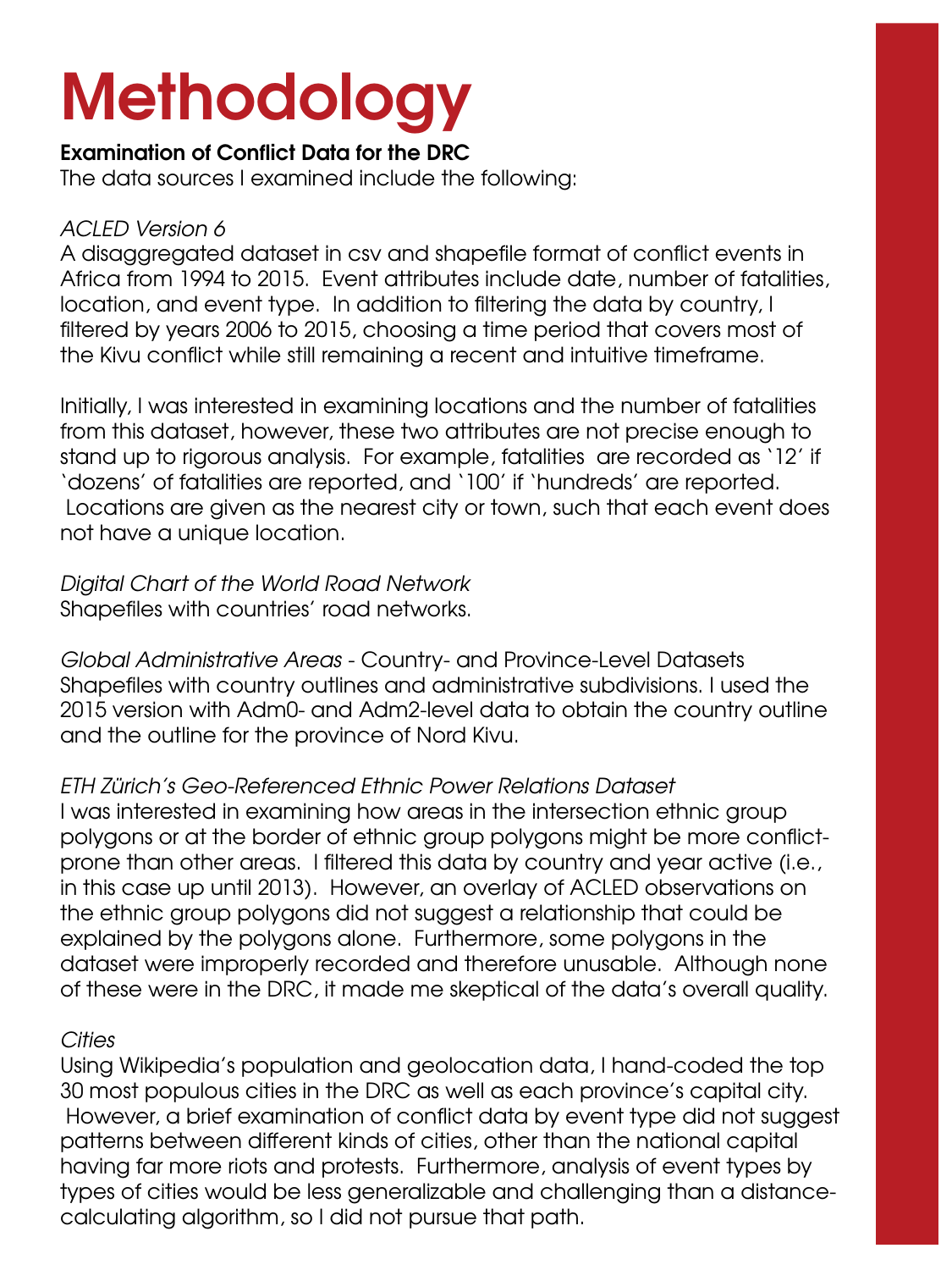

# Methodology
Examination of Conflict Data for the DRC
The data sources I examined include the following:

ACLED Version 6
A disaggregated dataset in csv and shapefile format of conflict events in Africa from 1994 to 2015.  Event attributes include date, number of fatalities, location, and event type.  In addition to filtering the data by country, I filtered by years 2006 to 2015, choosing a time period that covers most of the Kivu conflict while still remaining a recent and intuitive timeframe.

Initially, I was interested in examining locations and the number of fatalities from this dataset, however, these two attributes are not precise enough to stand up to rigorous analysis.  For example, fatalities  are recorded as ‘12’ if ‘dozens’ of fatalities are reported, and ‘100’ if ‘hundreds’ are reported.  Locations are given as the nearest city or town, such that each event does not have a unique location.

Digital Chart of the World Road Network
Shapefiles with countries’ road networks.

Global Administrative Areas - Country- and Province-Level Datasets
Shapefiles with country outlines and administrative subdivisions. I used the 2015 version with Adm0- and Adm2-level data to obtain the country outline and the outline for the province of Nord Kivu.

ETH Zürich’s Geo-Referenced Ethnic Power Relations Dataset
I was interested in examining how areas in the intersection ethnic group polygons or at the border of ethnic group polygons might be more conflict-prone than other areas.  I filtered this data by country and year active (i.e., in this case up until 2013).  However, an overlay of ACLED observations on the ethnic group polygons did not suggest a relationship that could be explained by the polygons alone.  Furthermore, some polygons in the dataset were improperly recorded and therefore unusable.  Although none of these were in the DRC, it made me skeptical of the data’s overall quality.

Cities
Using Wikipedia’s population and geolocation data, I hand-coded the top 30 most populous cities in the DRC as well as each province’s capital city.  However, a brief examination of conflict data by event type did not suggest patterns between different kinds of cities, other than the national capital having far more riots and protests.  Furthermore, analysis of event types by types of cities would be less generalizable and challenging than a distance-calculating algorithm, so I did not pursue that path.